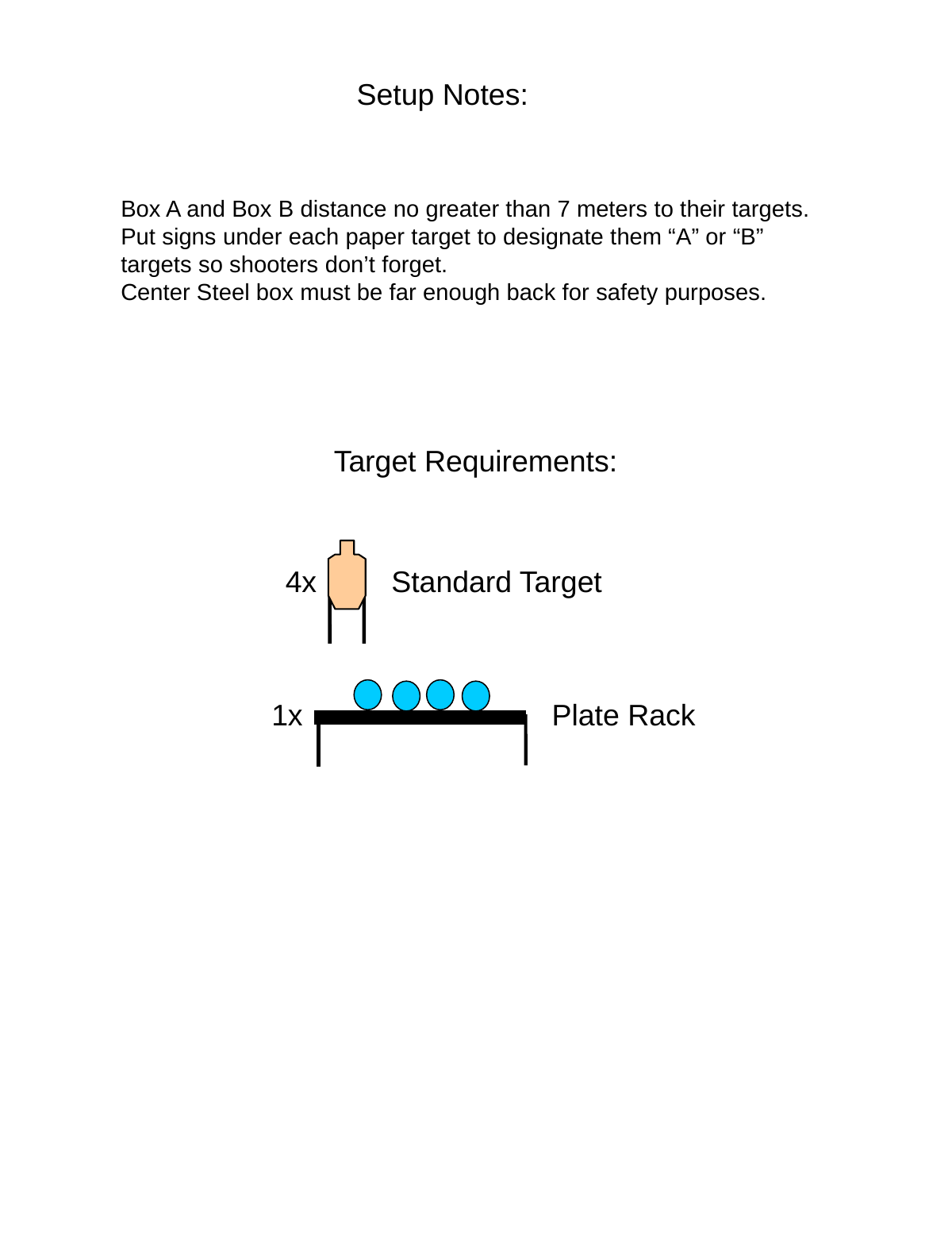

Setup Notes:
Box A and Box B distance no greater than 7 meters to their targets. Put signs under each paper target to designate them “A” or “B” targets so shooters don’t forget.
Center Steel box must be far enough back for safety purposes.
Target Requirements:

4x         Standard Target

1x                              Plate Rack